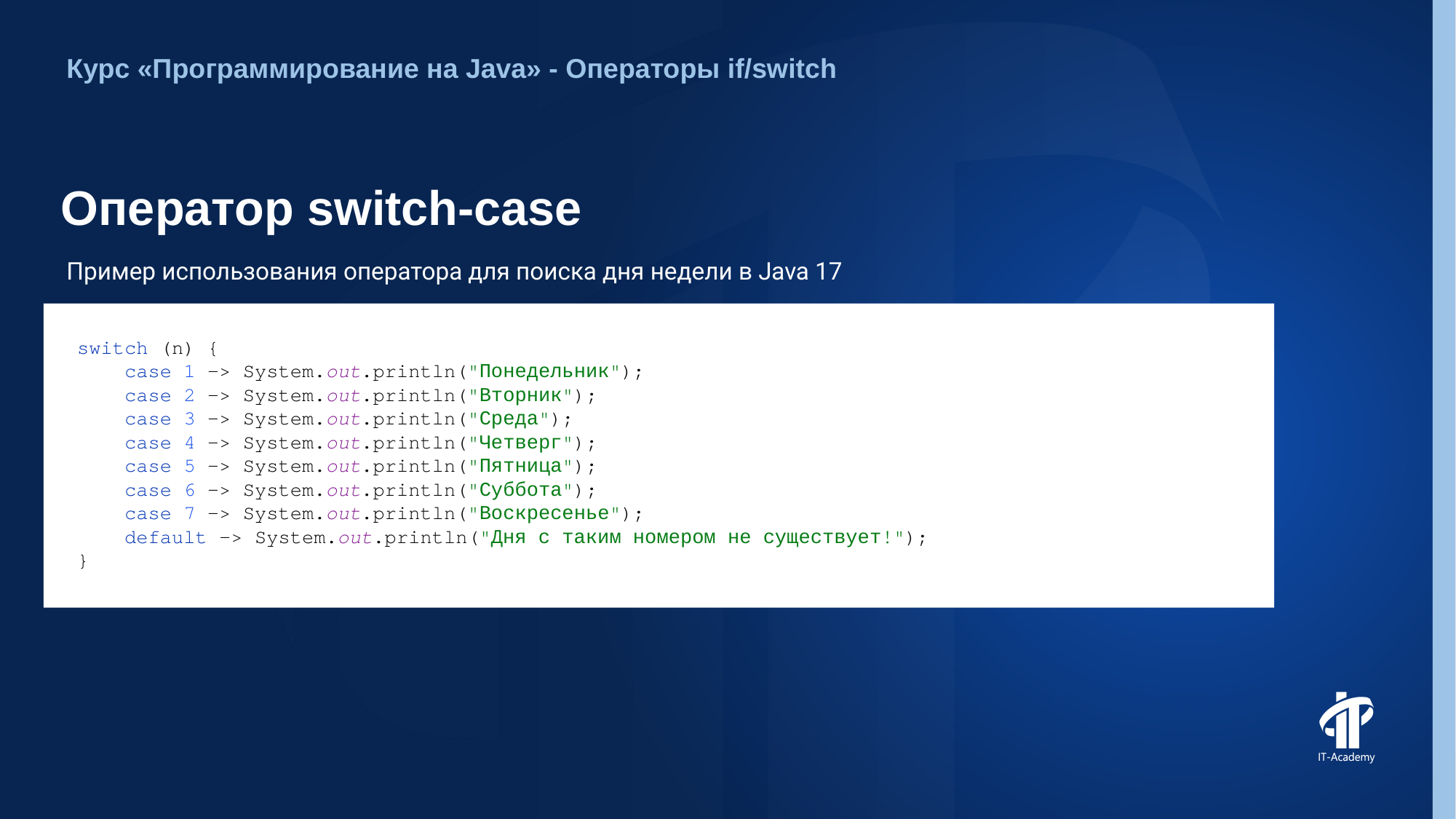

Курс «Программирование на Java» - Операторы if/switch
# Оператор switch-case
Пример использования оператора для поиска дня недели в Java 17

switch (n) {
    case 1 -> System.out.println("Понедельник");
    case 2 -> System.out.println("Вторник");
    case 3 -> System.out.println("Среда");
    case 4 -> System.out.println("Четверг");
    case 5 -> System.out.println("Пятница");
    case 6 -> System.out.println("Суббота");
    case 7 -> System.out.println("Воскресенье");
    default -> System.out.println("Дня с таким номером не существует!");
}